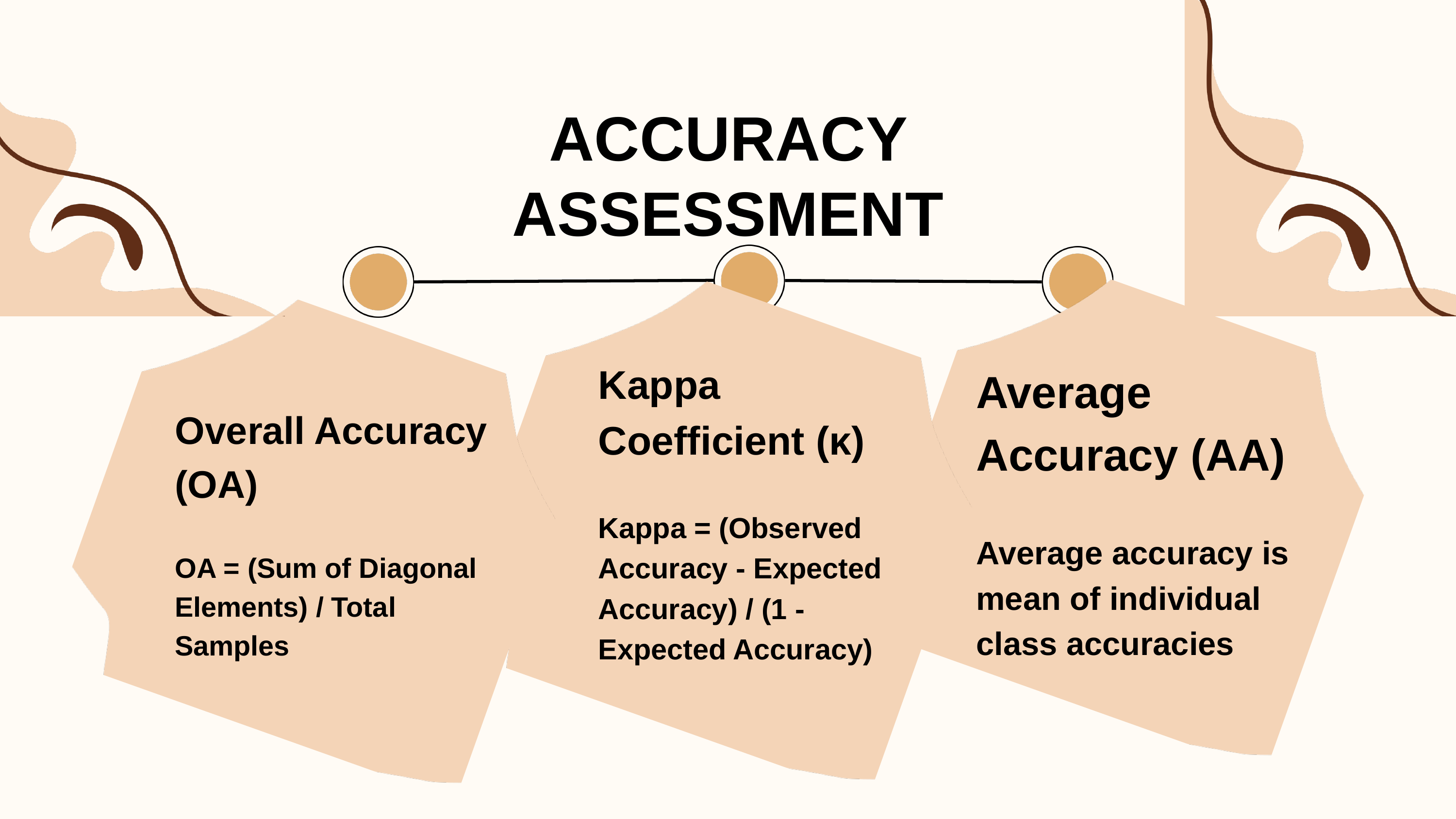

ACCURACY ASSESSMENT

Kappa Coefficient (κ)

Kappa = (Observed Accuracy - Expected Accuracy) / (1 - Expected Accuracy)

Average Accuracy (AA)

Average accuracy is mean of individual class accuracies
Overall Accuracy (OA)

OA = (Sum of Diagonal Elements) / Total Samples